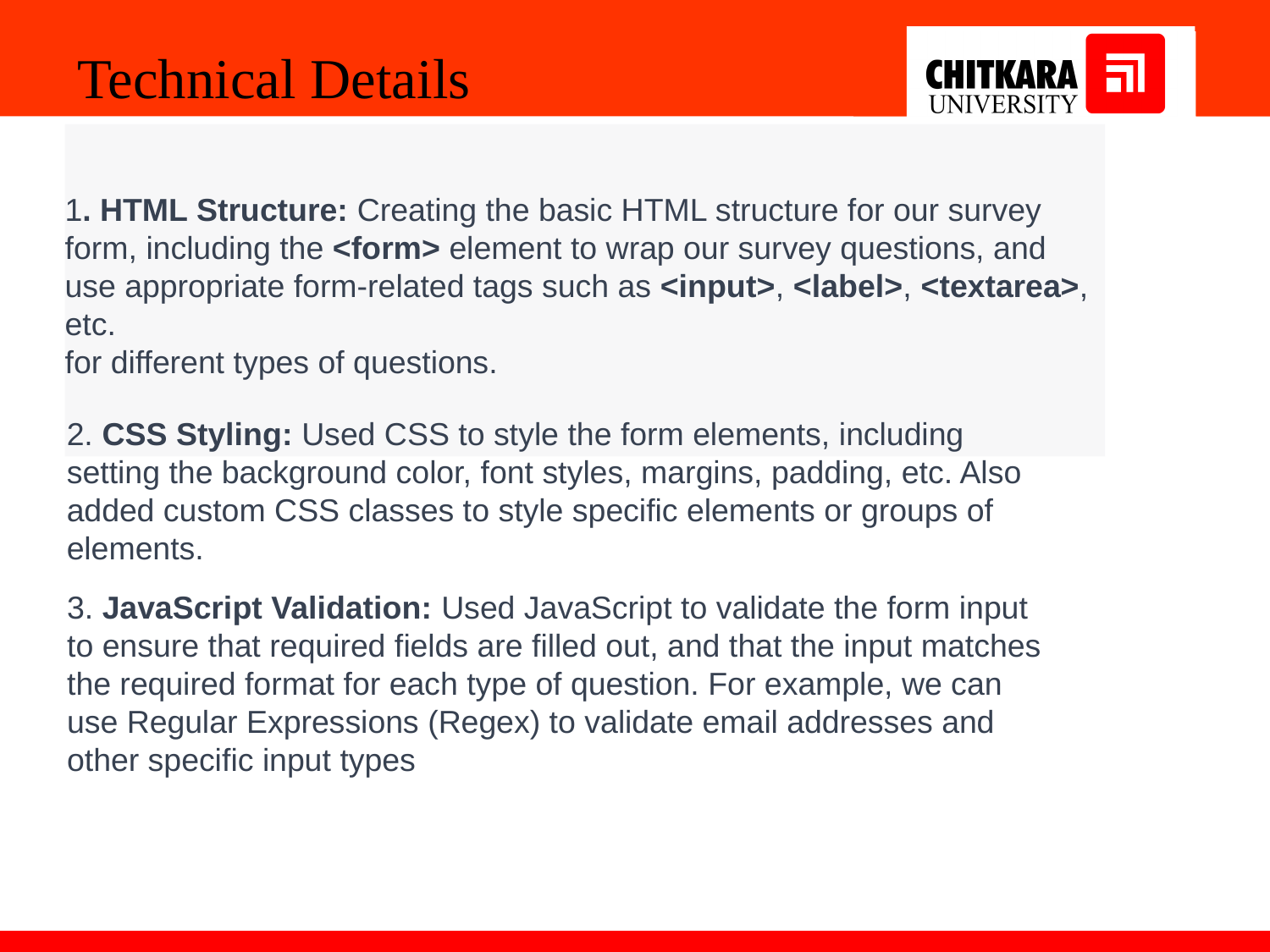

Technical Details

1. HTML Structure: Creating the basic HTML structure for our survey form, including the <form> element to wrap our survey questions, and use appropriate form-related tags such as <input>, <label>, <textarea>, etc.
for different types of questions.

2. CSS Styling: Used CSS to style the form elements, including setting the background color, font styles, margins, padding, etc. Also added custom CSS classes to style specific elements or groups of elements.
3. JavaScript Validation: Used JavaScript to validate the form input to ensure that required fields are filled out, and that the input matches the required format for each type of question. For example, we can use Regular Expressions (Regex) to validate email addresses and other specific input types